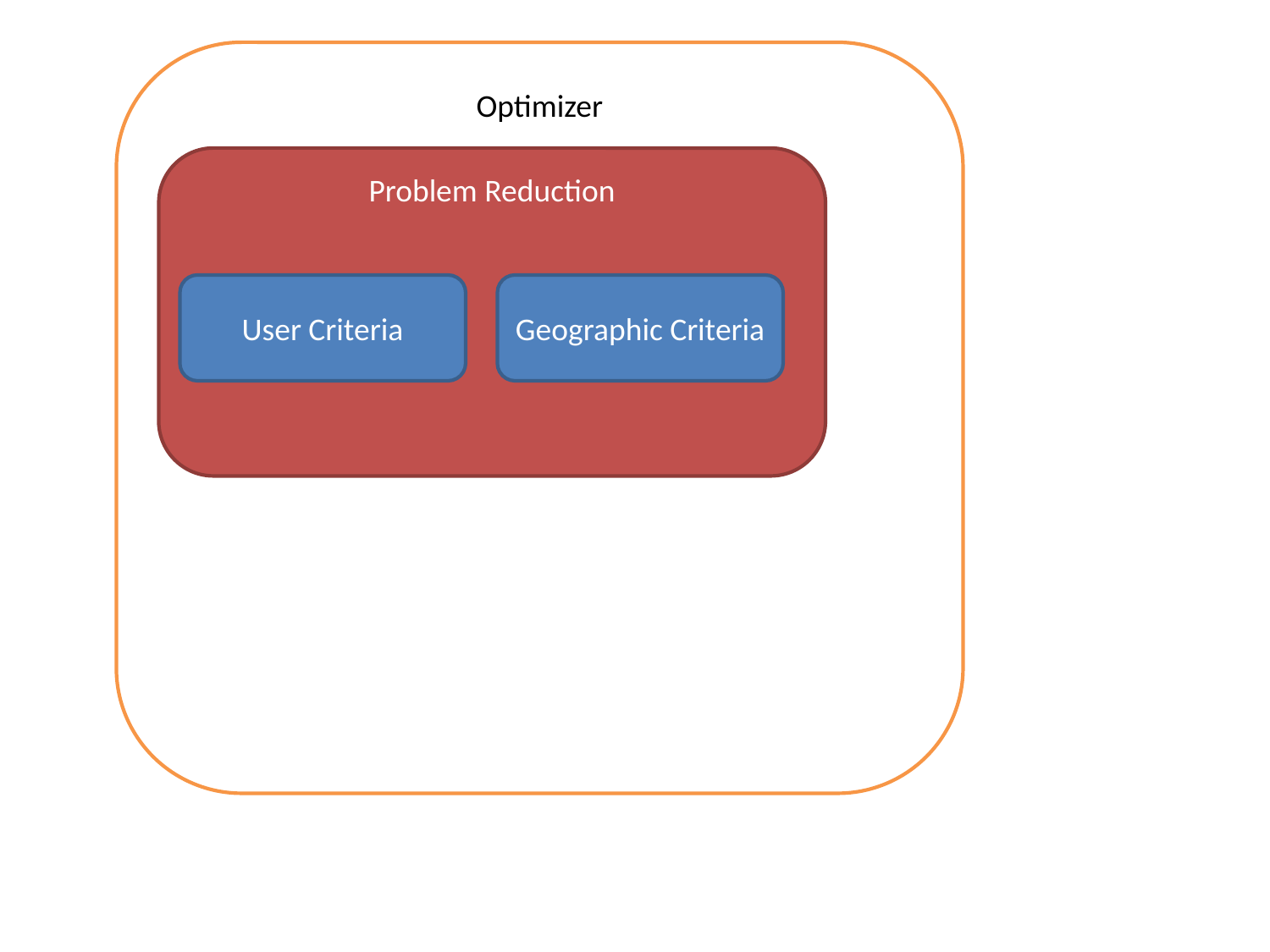

Optimizer
Problem Reduction
User Criteria
Geographic Criteria